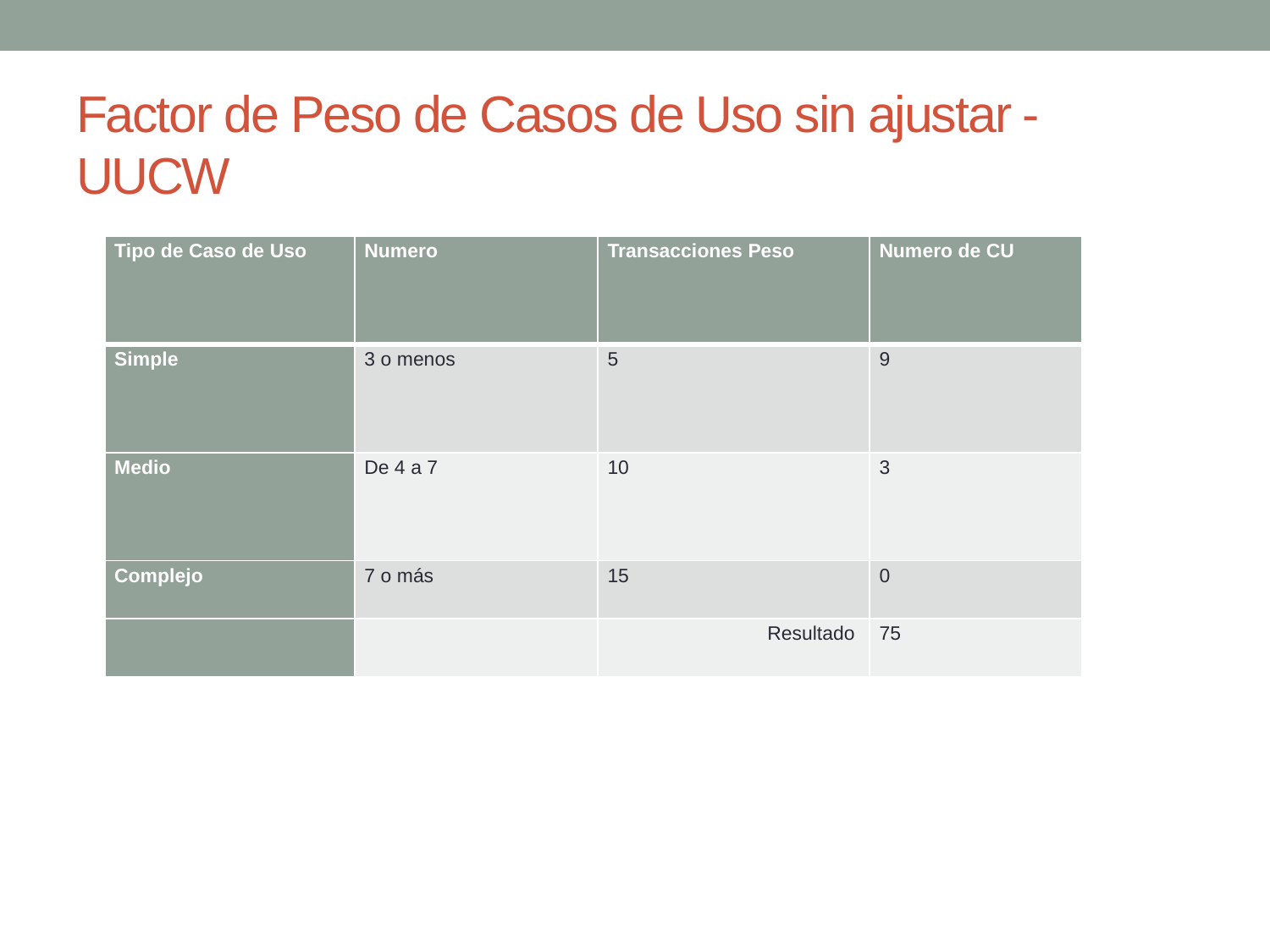

# Factor de Peso de Casos de Uso sin ajustar - UUCW
| Tipo de Caso de Uso | Numero | Transacciones Peso | Numero de CU |
| --- | --- | --- | --- |
| Simple | 3 o menos | 5 | 9 |
| Medio | De 4 a 7 | 10 | 3 |
| Complejo | 7 o más | 15 | 0 |
|  |  | Resultado | 75 |